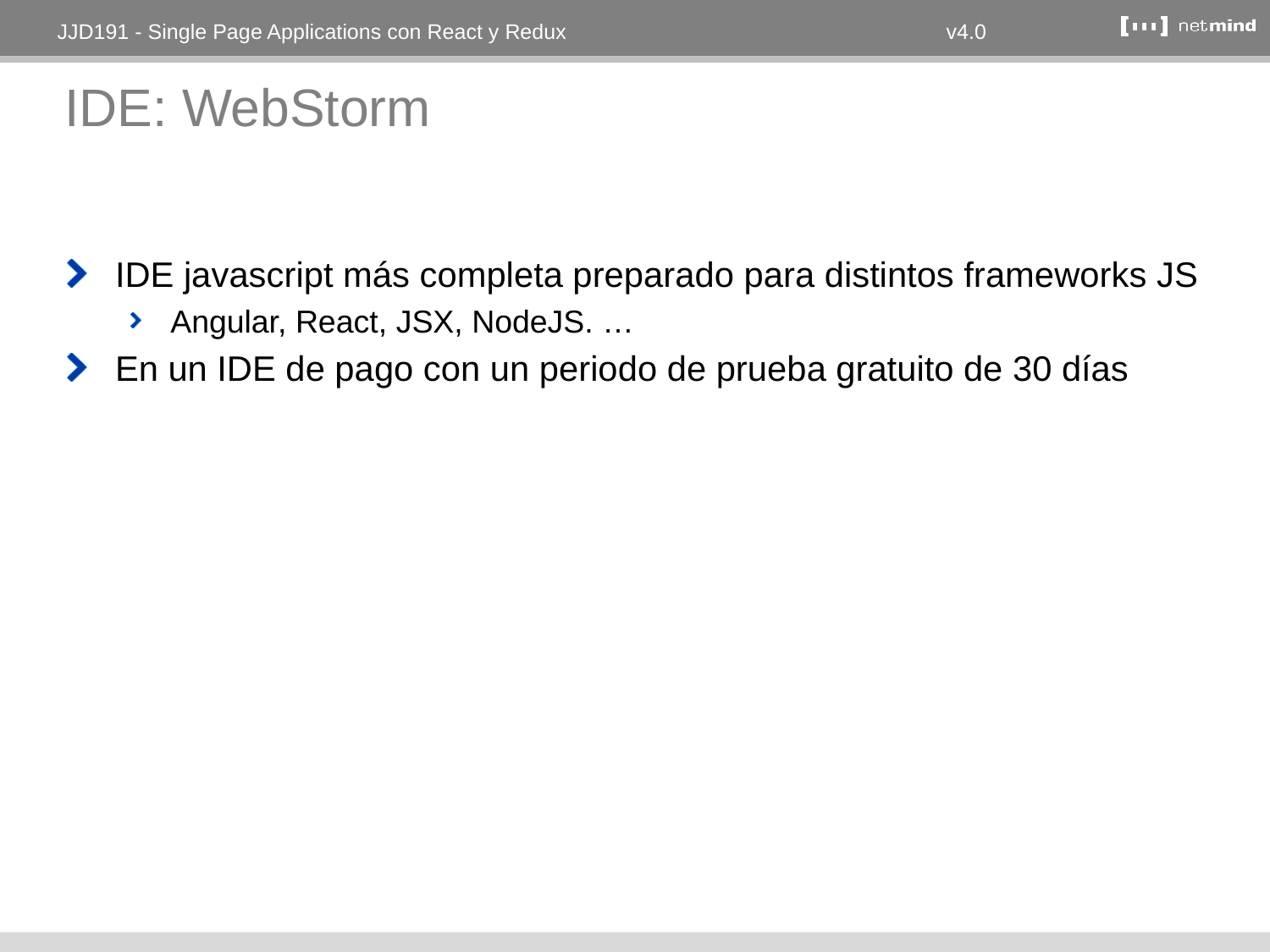

# IDE: WebStorm
IDE javascript más completa preparado para distintos frameworks JS
Angular, React, JSX, NodeJS. …
En un IDE de pago con un periodo de prueba gratuito de 30 días